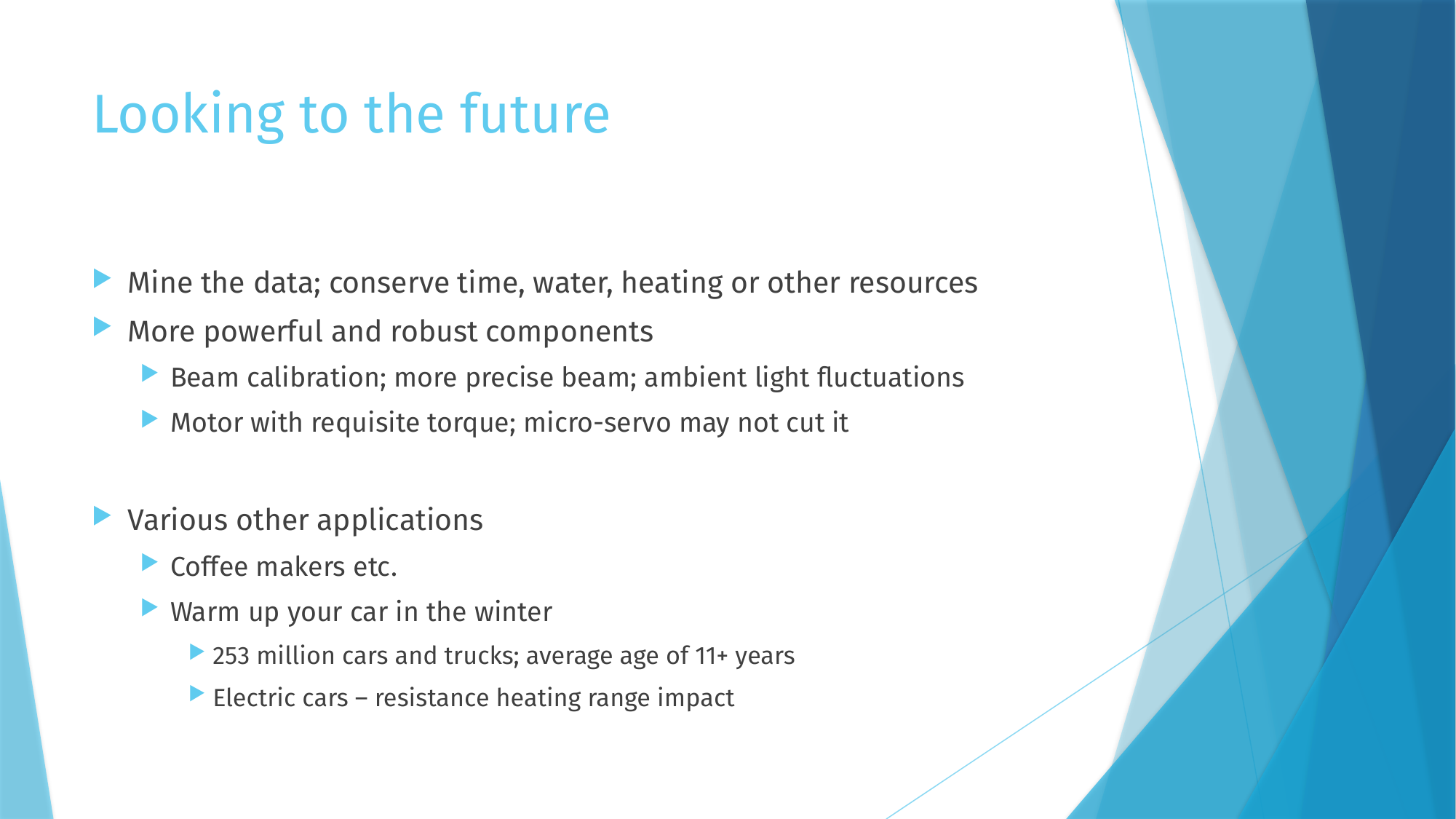

# Looking to the future
Mine the data; conserve time, water, heating or other resources
More powerful and robust components
Beam calibration; more precise beam; ambient light fluctuations
Motor with requisite torque; micro-servo may not cut it

Various other applications
Coffee makers etc.
Warm up your car in the winter
253 million cars and trucks; average age of 11+ years
Electric cars – resistance heating range impact